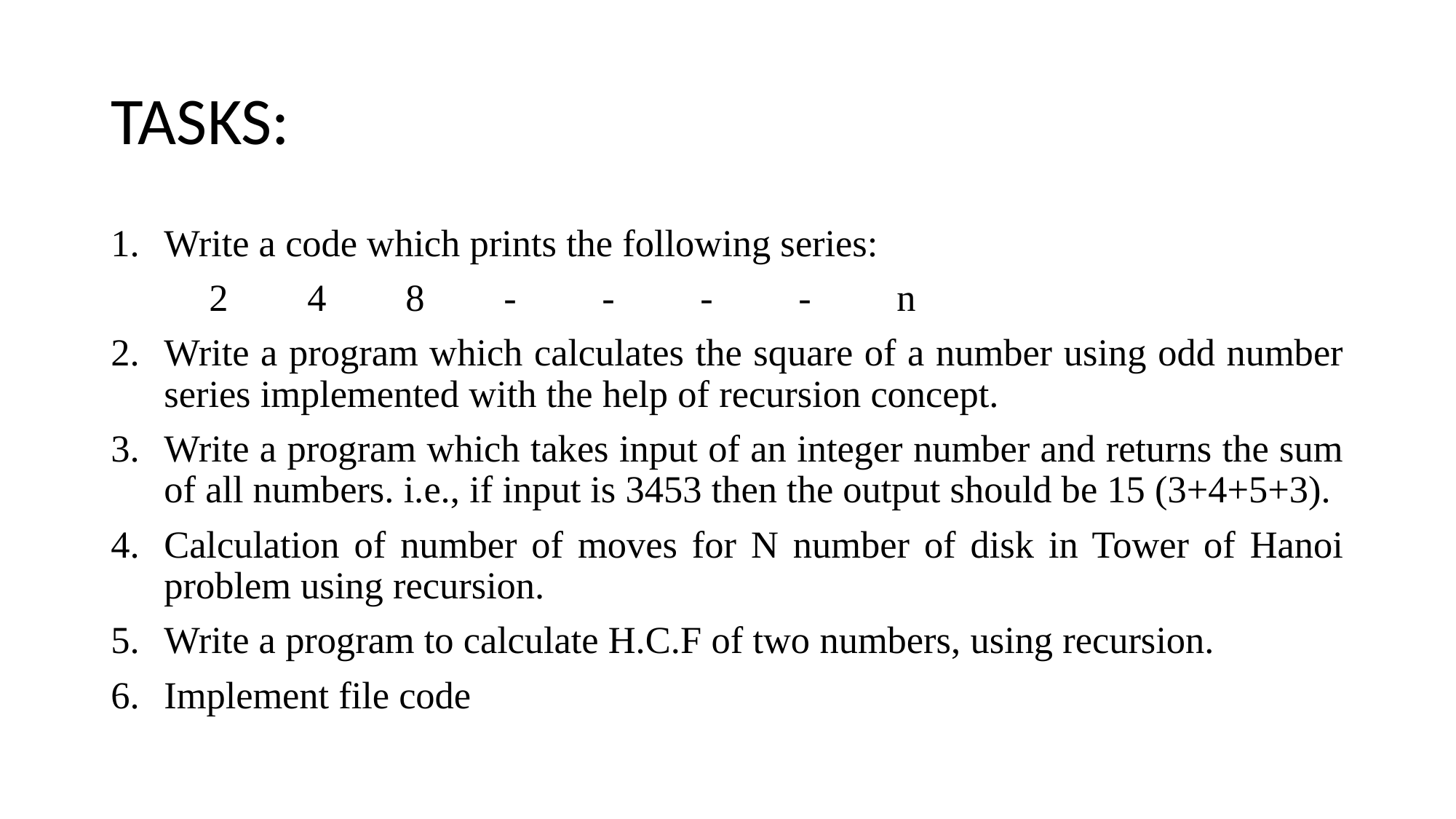

# TASKS:
Write a code which prints the following series:
 	2	4	8	-	-	-	-	n
Write a program which calculates the square of a number using odd number series implemented with the help of recursion concept.
Write a program which takes input of an integer number and returns the sum of all numbers. i.e., if input is 3453 then the output should be 15 (3+4+5+3).
Calculation of number of moves for N number of disk in Tower of Hanoi problem using recursion.
Write a program to calculate H.C.F of two numbers, using recursion.
Implement file code